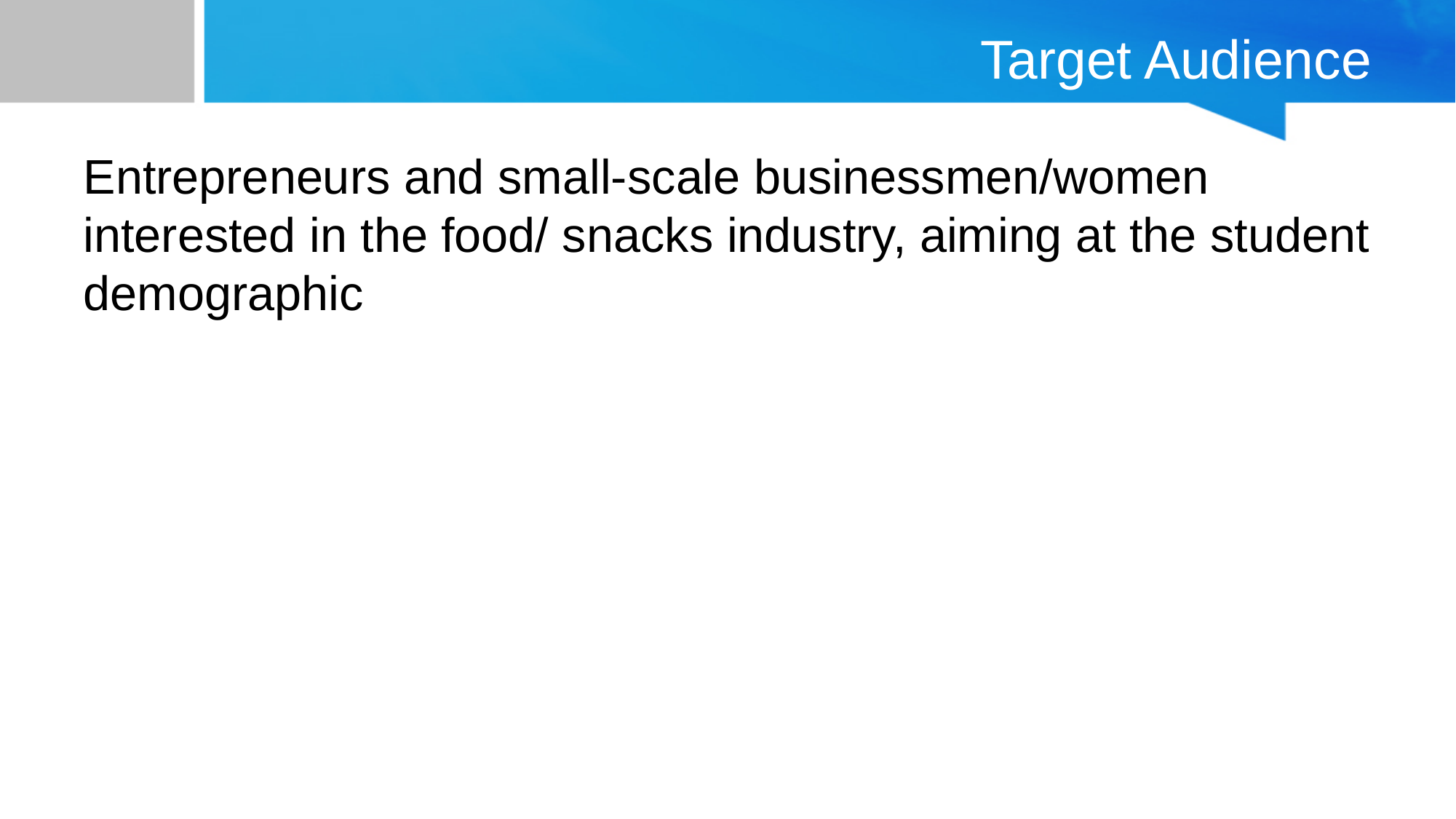

# Target Audience
Entrepreneurs and small-scale businessmen/women interested in the food/ snacks industry, aiming at the student demographic